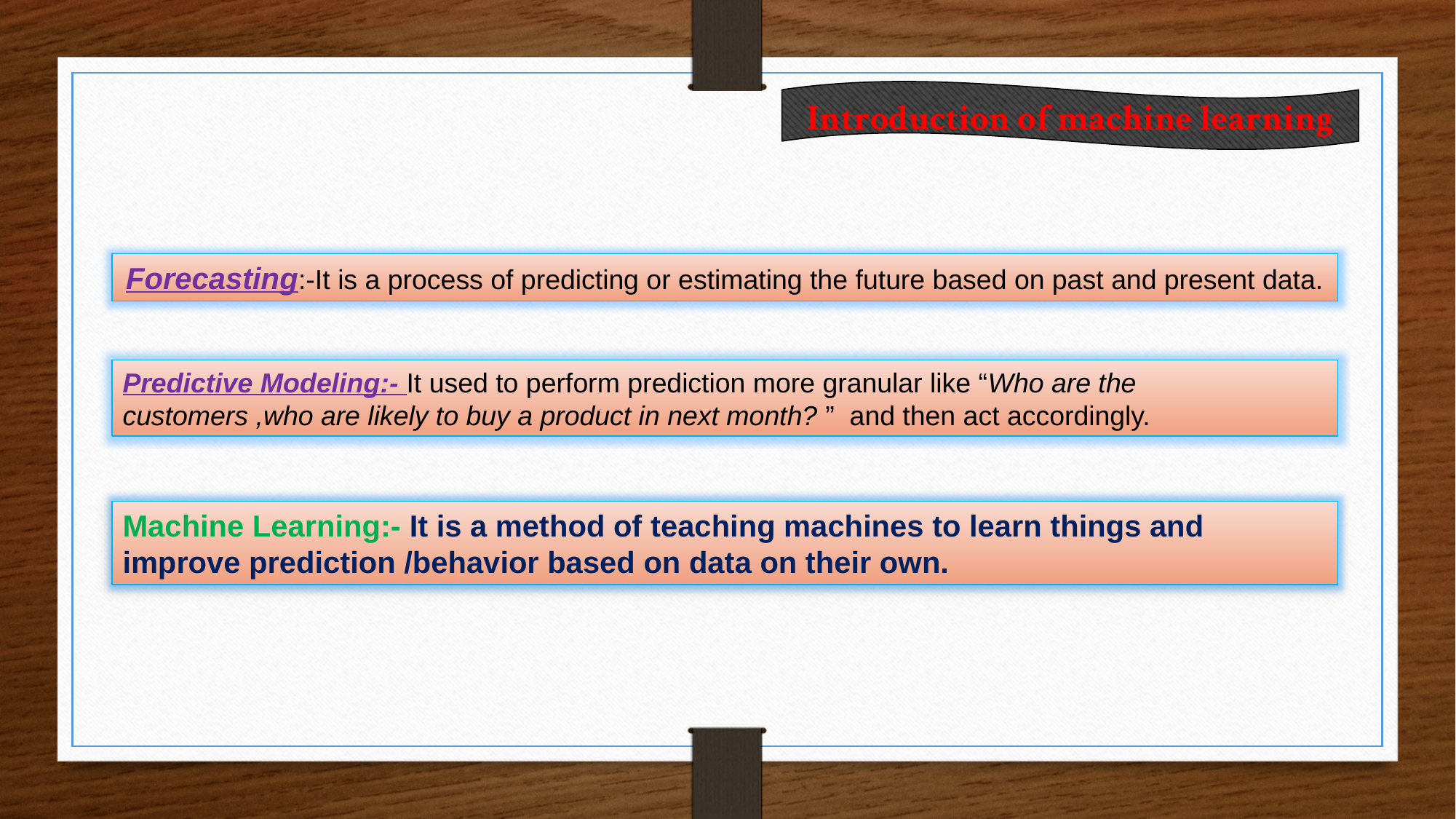

Introduction of machine learning
Forecasting:-It is a process of predicting or estimating the future based on past and present data.
Predictive Modeling:- It used to perform prediction more granular like “Who are the customers ,who are likely to buy a product in next month? ”  and then act accordingly.
Machine Learning:- It is a method of teaching machines to learn things and improve prediction /behavior based on data on their own.